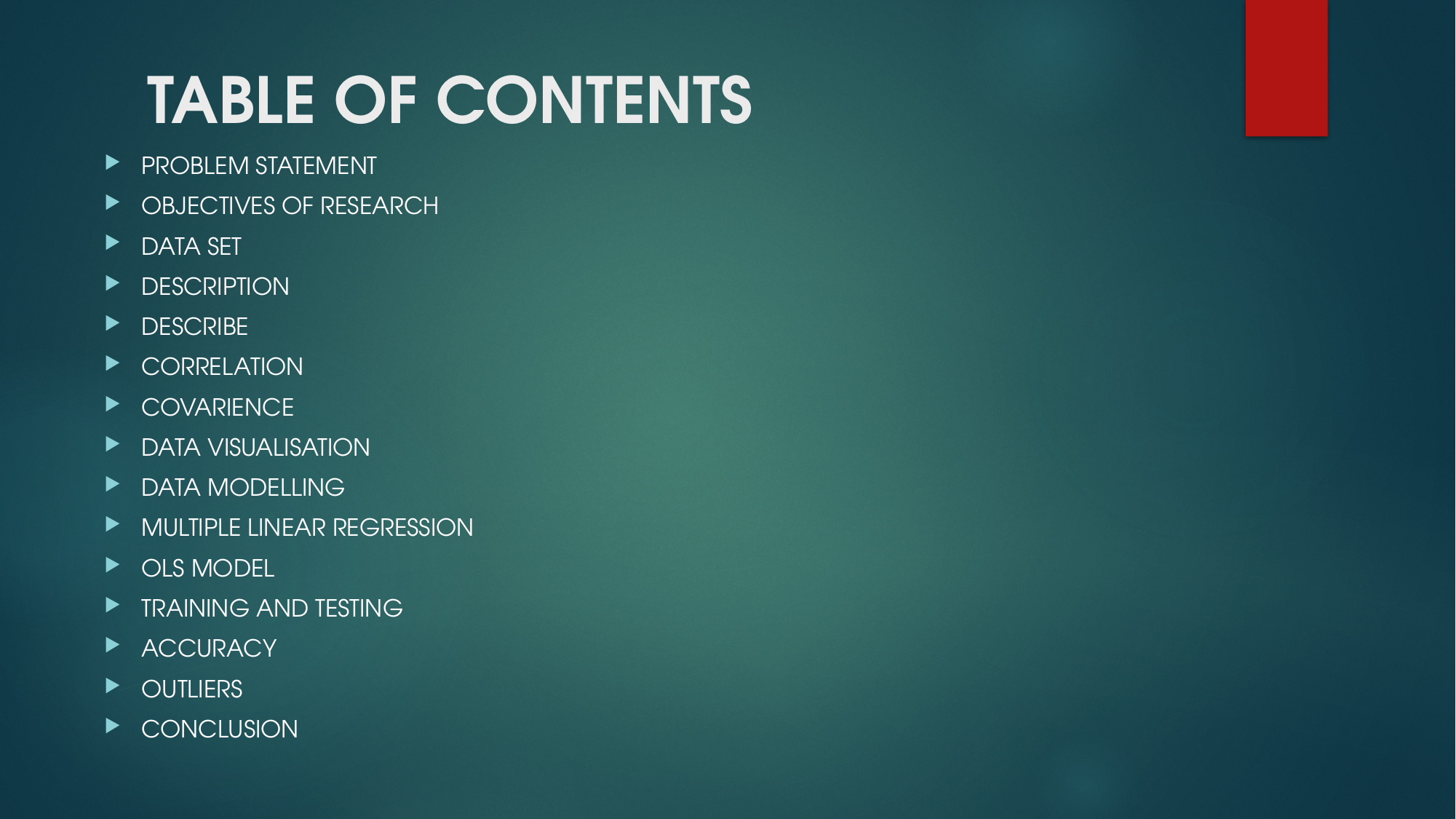

# TABLE OF CONTENTS
PROBLEM STATEMENT
OBJECTIVES OF RESEARCH
DATA SET
DESCRIPTION
DESCRIBE
CORRELATION
COVARIENCE
DATA VISUALISATION
DATA MODELLING
MULTIPLE LINEAR REGRESSION
OLS MODEL
TRAINING AND TESTING
ACCURACY
OUTLIERS
CONCLUSION